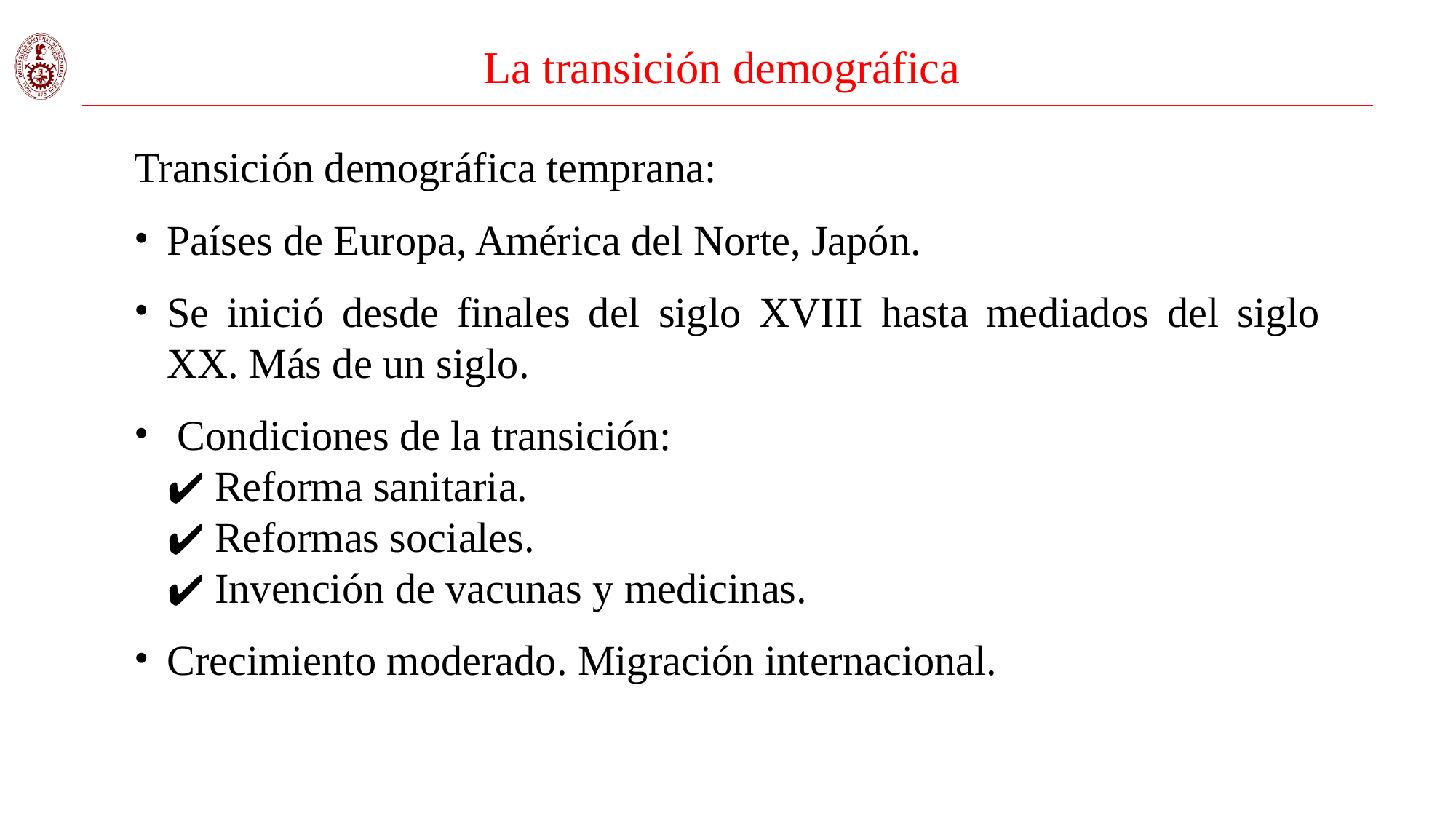

# La transición demográfica
Transición demográfica temprana:
Países de Europa, América del Norte, Japón.
Se inició desde finales del siglo XVIII hasta mediados del siglo XX. Más de un siglo.
 Condiciones de la transición:
 Reforma sanitaria.
 Reformas sociales.
 Invención de vacunas y medicinas.
Crecimiento moderado. Migración internacional.